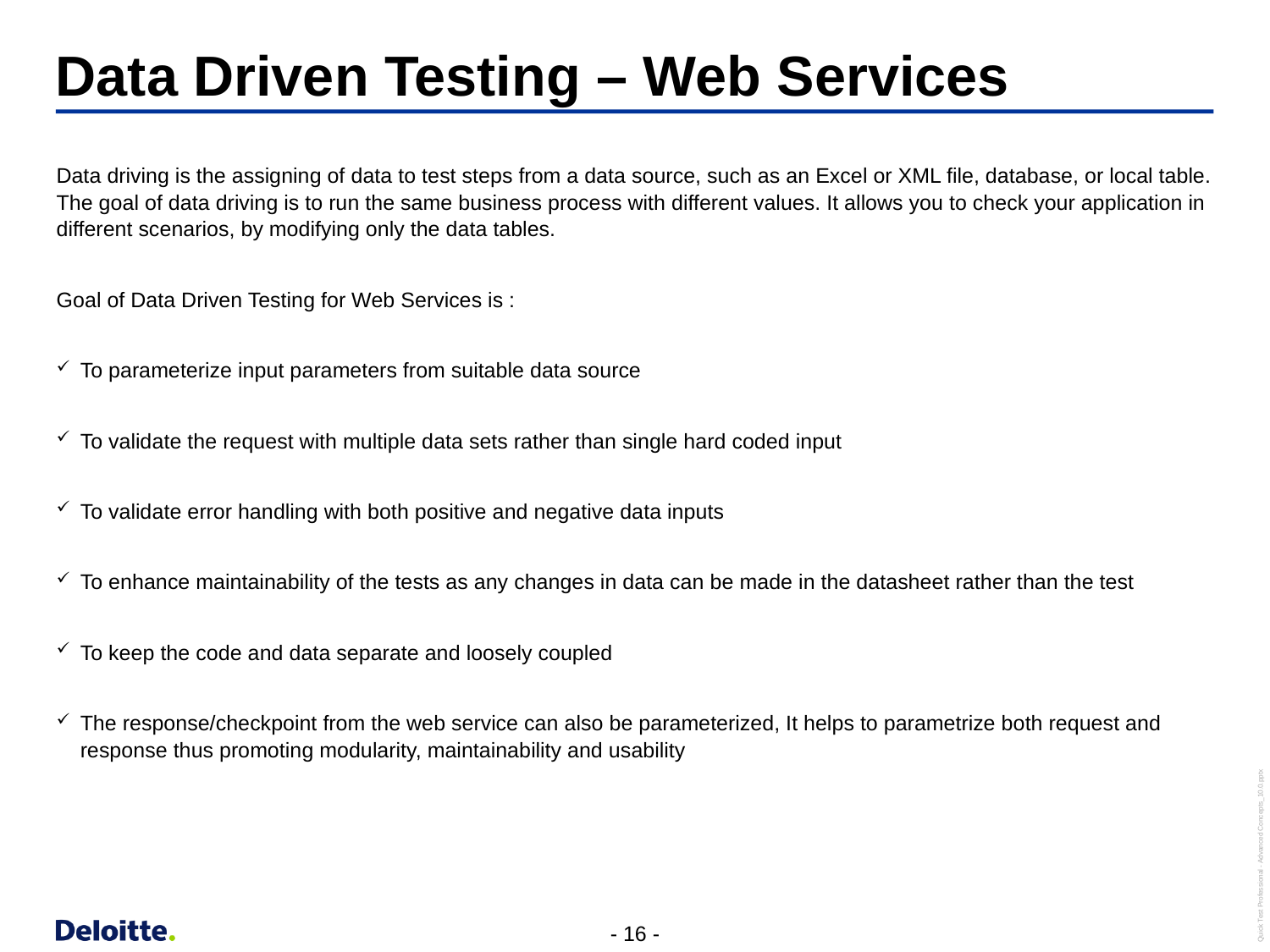

# Data Driven Testing – Web Services
Data driving is the assigning of data to test steps from a data source, such as an Excel or XML file, database, or local table. The goal of data driving is to run the same business process with different values. It allows you to check your application in different scenarios, by modifying only the data tables.

Goal of Data Driven Testing for Web Services is :

To parameterize input parameters from suitable data source

To validate the request with multiple data sets rather than single hard coded input

To validate error handling with both positive and negative data inputs

To enhance maintainability of the tests as any changes in data can be made in the datasheet rather than the test

To keep the code and data separate and loosely coupled

The response/checkpoint from the web service can also be parameterized, It helps to parametrize both request and response thus promoting modularity, maintainability and usability